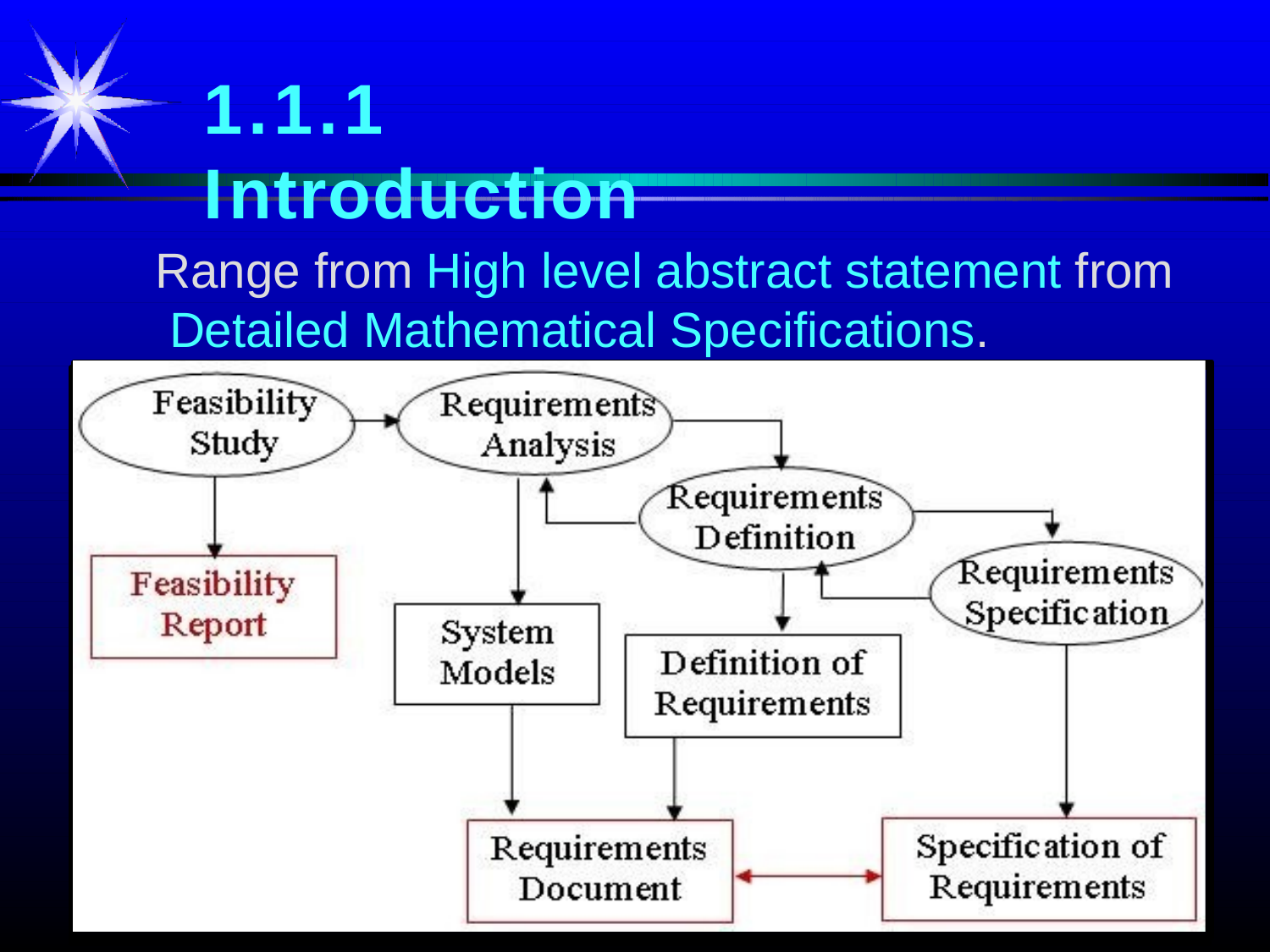

1.1.1	Introduction
Range from High level abstract statement from  Detailed Mathematical Specifications.